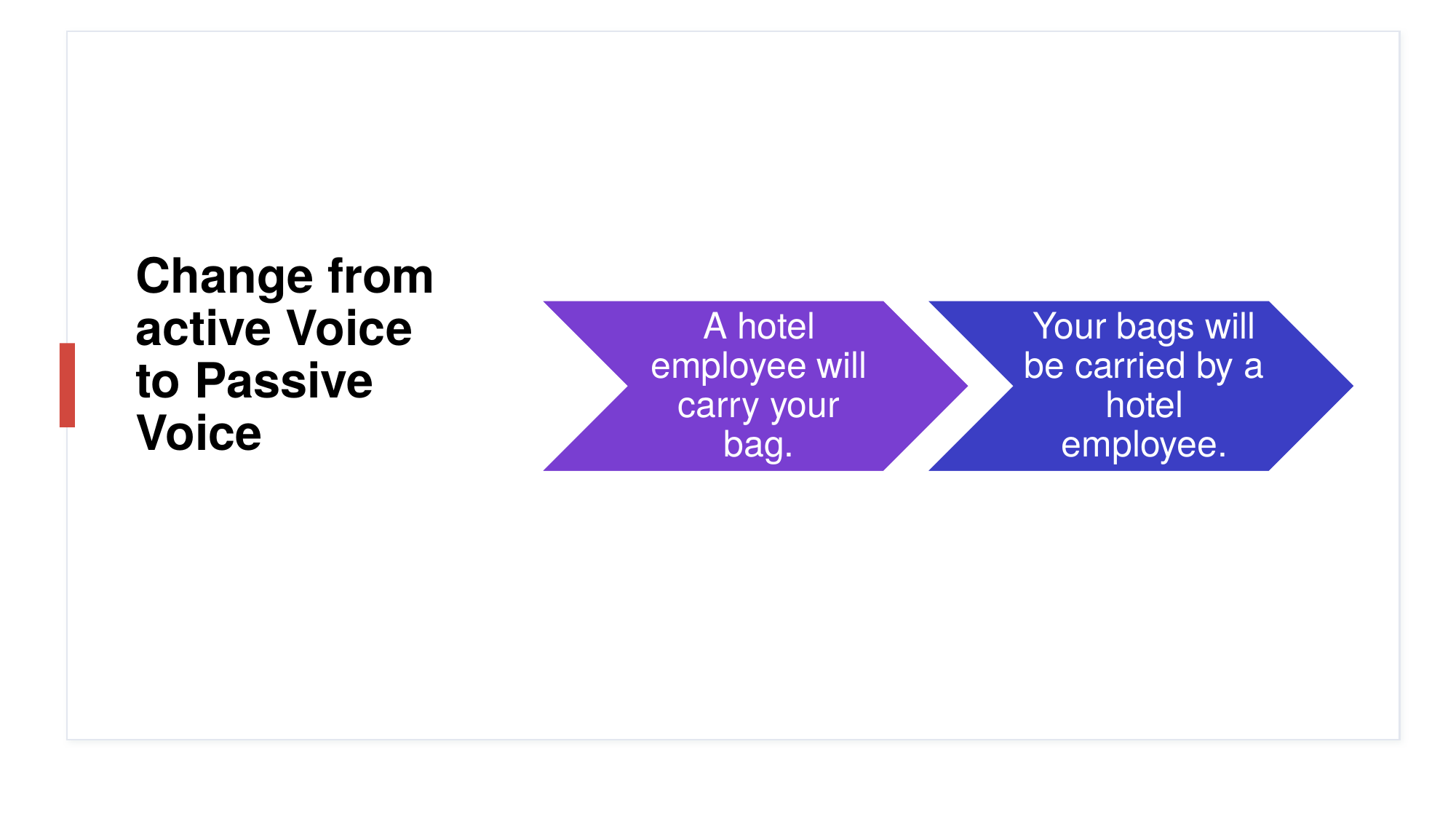

# Change from active Voice to Passive Voice
A hotel employee will carry your bag.
Your bags will be carried by a hotel employee.